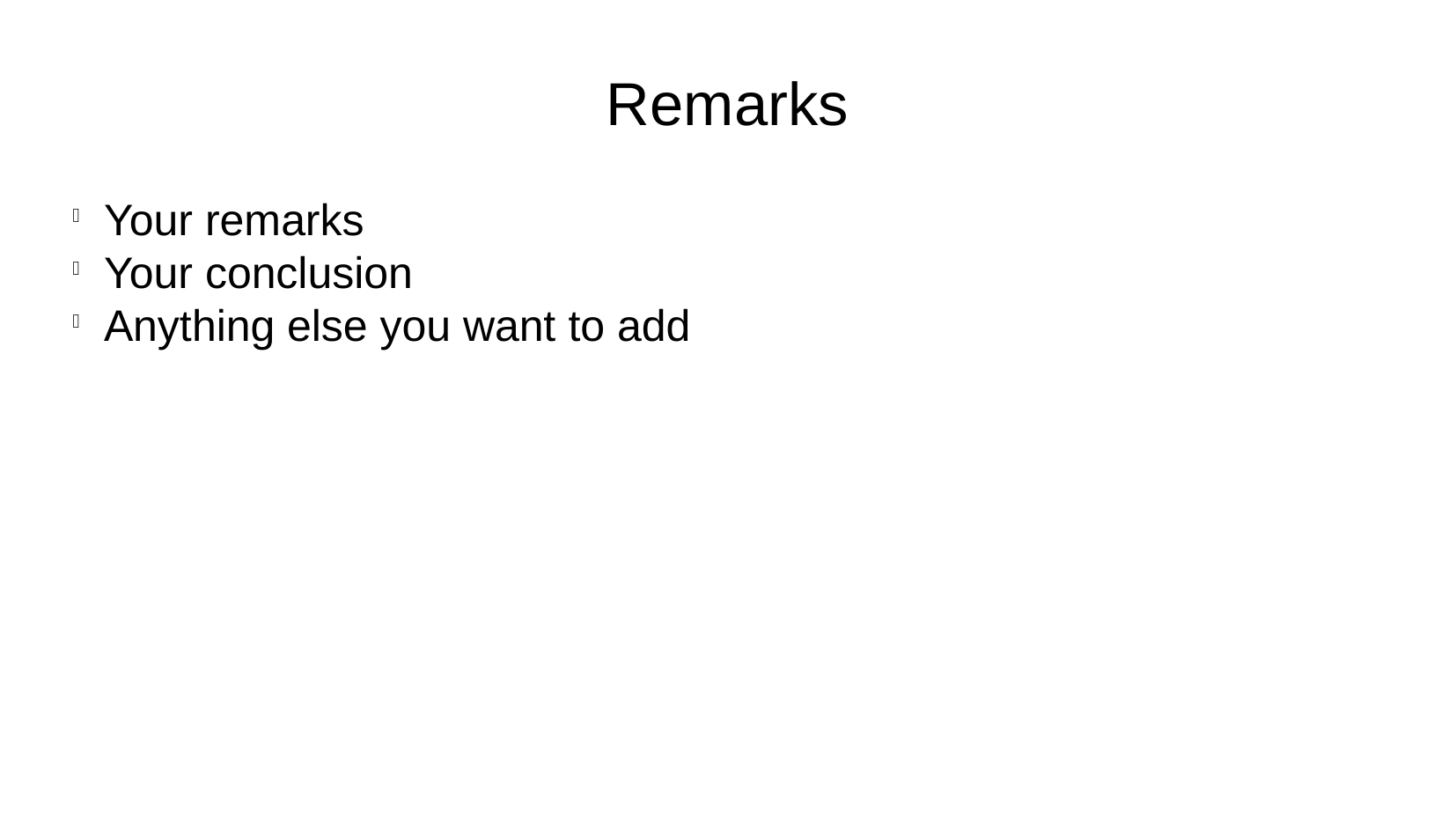

Remarks
Your remarks
Your conclusion
Anything else you want to add